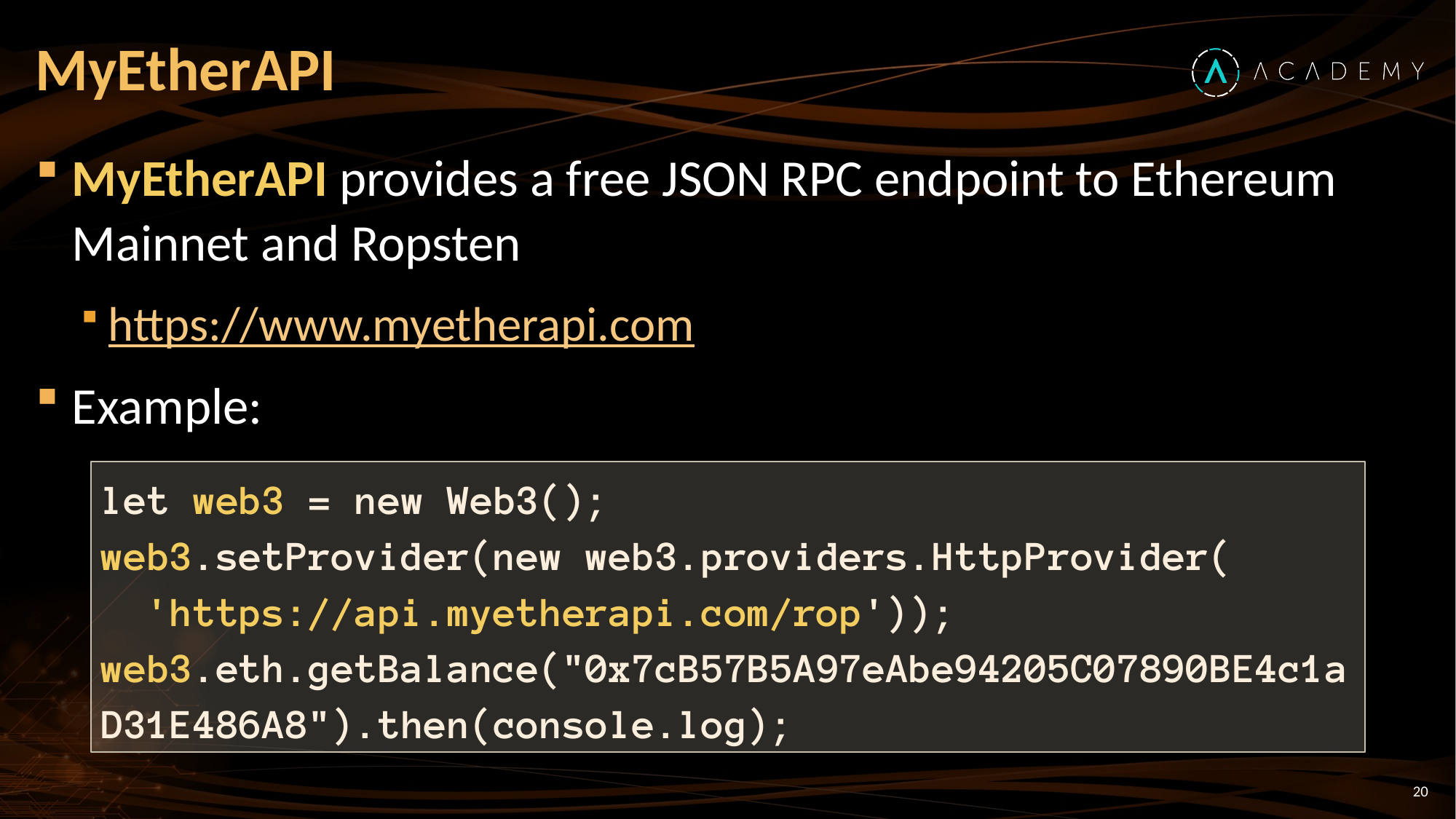

# MyEtherAPI
MyEtherAPI provides a free JSON RPC endpoint to Ethereum Mainnet and Ropsten
https://www.myetherapi.com
Example:
let web3 = new Web3();
web3.setProvider(new web3.providers.HttpProvider(
  'https://api.myetherapi.com/rop'));
web3.eth.getBalance("0x7cB57B5A97eAbe94205C07890BE4c1aD31E486A8").then(console.log);
20